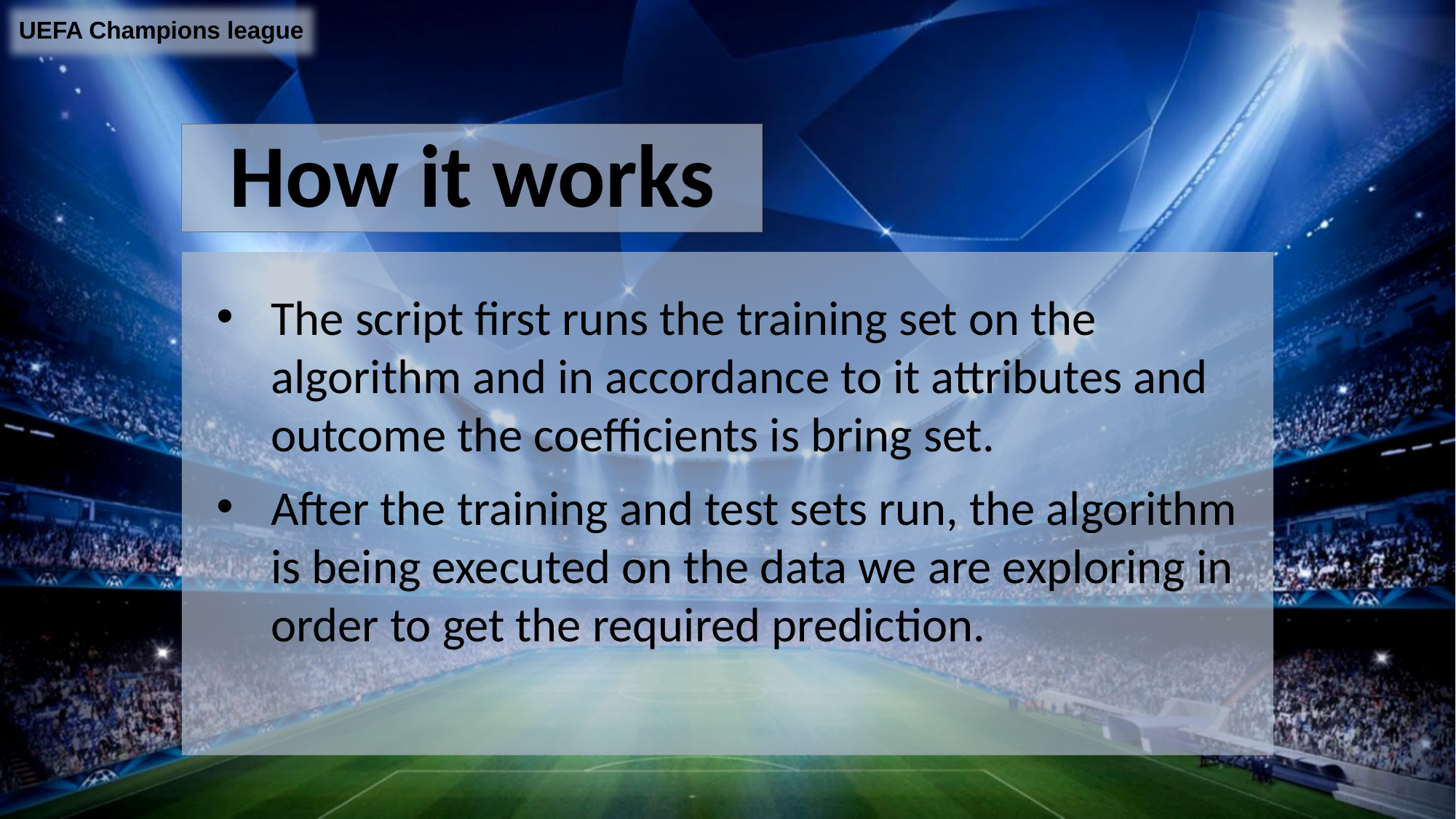

UEFA Champions league
# How it works
The script first runs the training set on the algorithm and in accordance to it attributes and outcome the coefficients is bring set.
After the training and test sets run, the algorithm is being executed on the data we are exploring in order to get the required prediction.